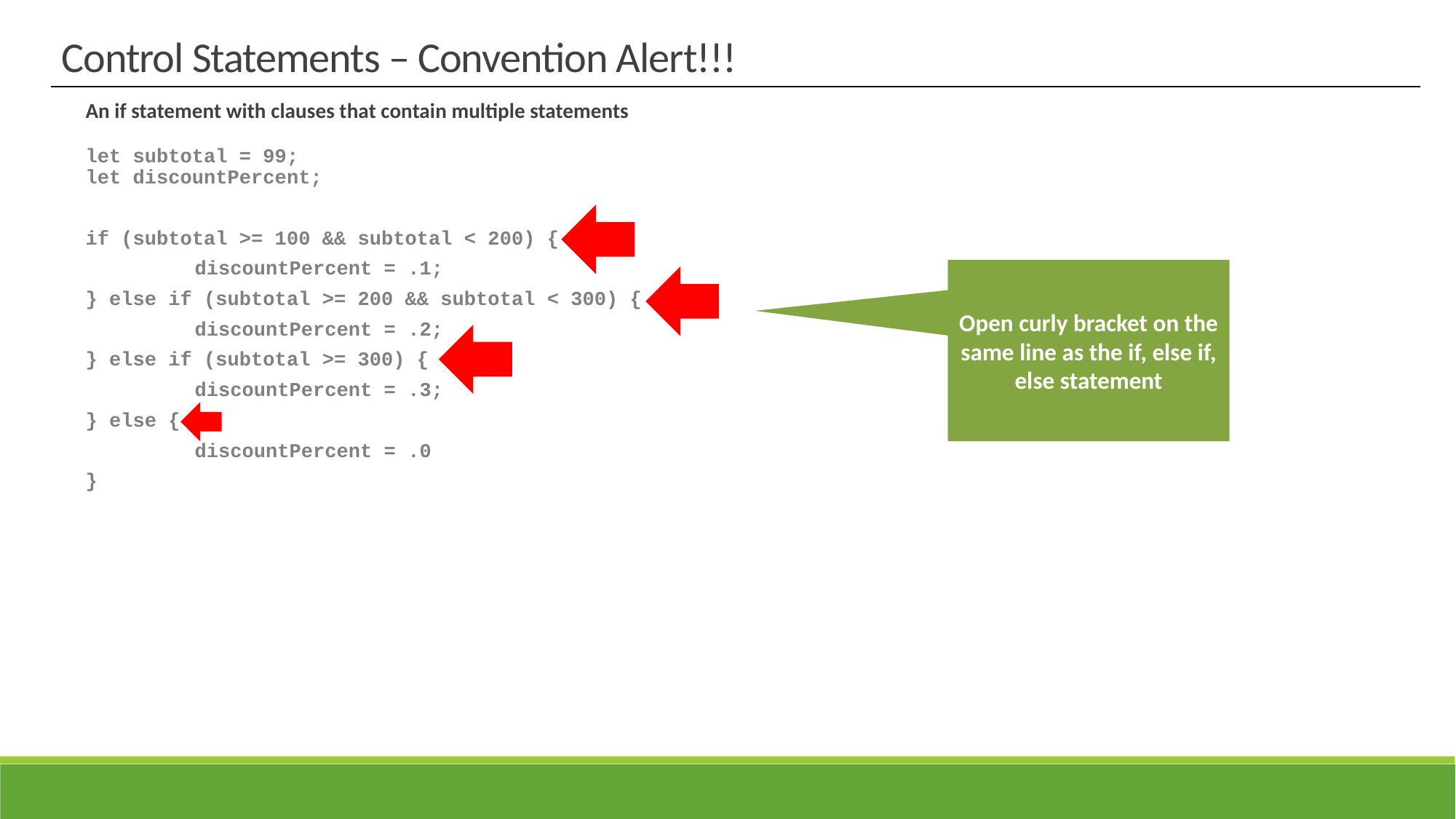

Control Statements – Convention Alert!!!
An if statement with clauses that contain multiple statements
let subtotal = 99;
let discountPercent;

if (subtotal >= 100 && subtotal < 200) {
	discountPercent = .1;
} else if (subtotal >= 200 && subtotal < 300) {
	discountPercent = .2;
} else if (subtotal >= 300) {
	discountPercent = .3;
} else {
	discountPercent = .0
}

Open curly bracket on the same line as the if, else if, else statement